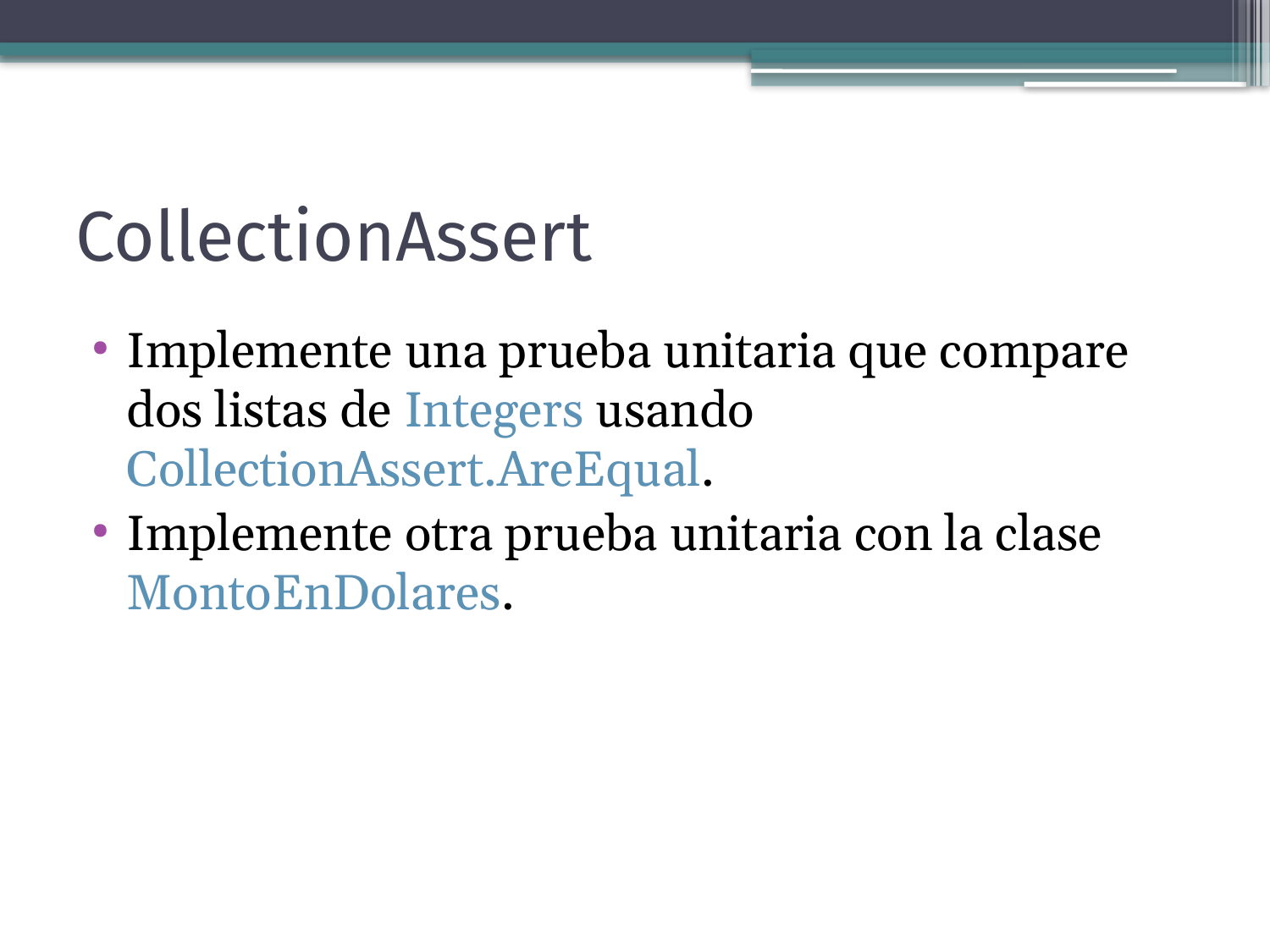

# CollectionAssert
Implemente una prueba unitaria que compare dos listas de Integers usando CollectionAssert.AreEqual.
Implemente otra prueba unitaria con la clase MontoEnDolares.